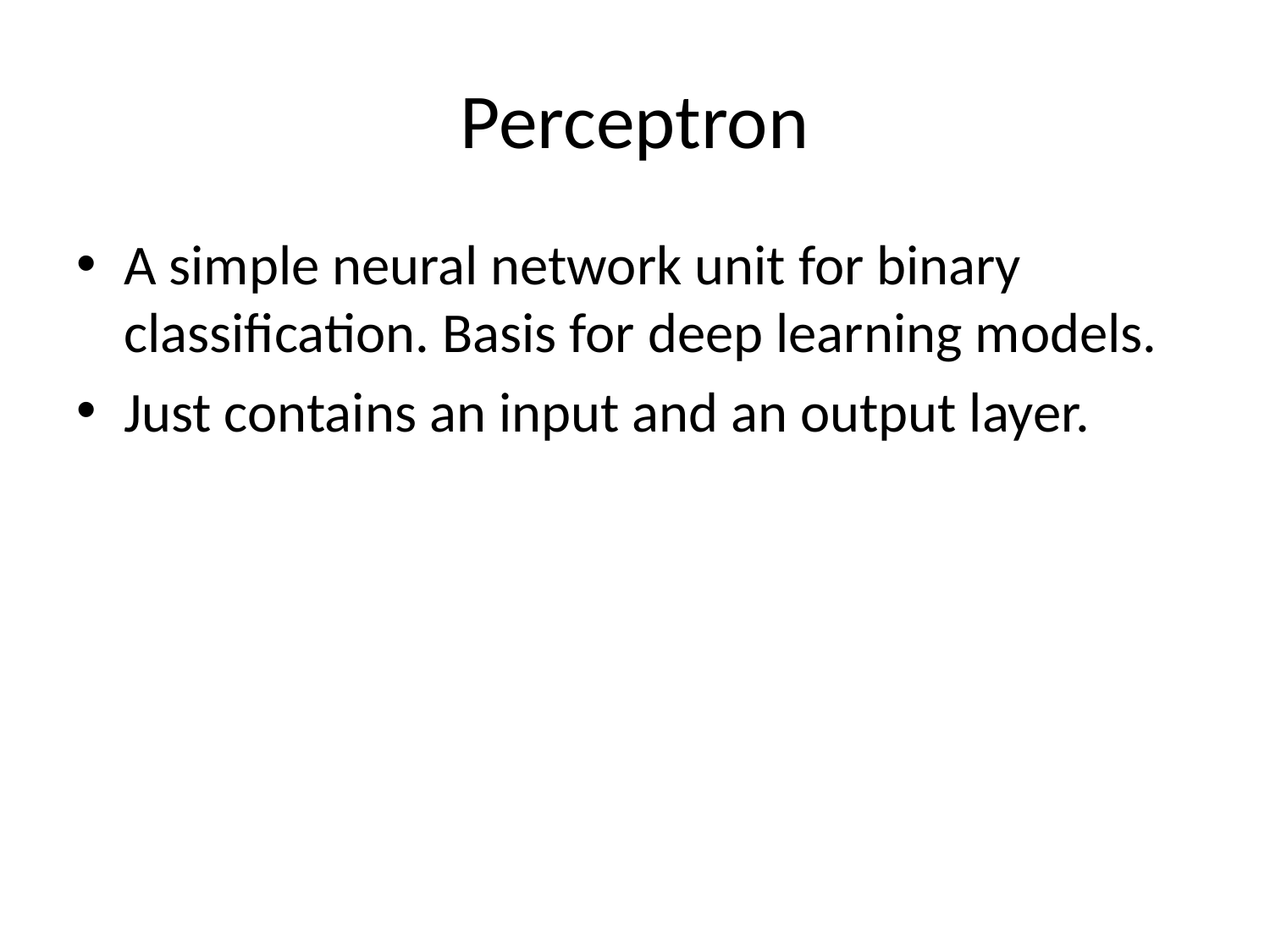

# Perceptron
A simple neural network unit for binary classification. Basis for deep learning models.
Just contains an input and an output layer.